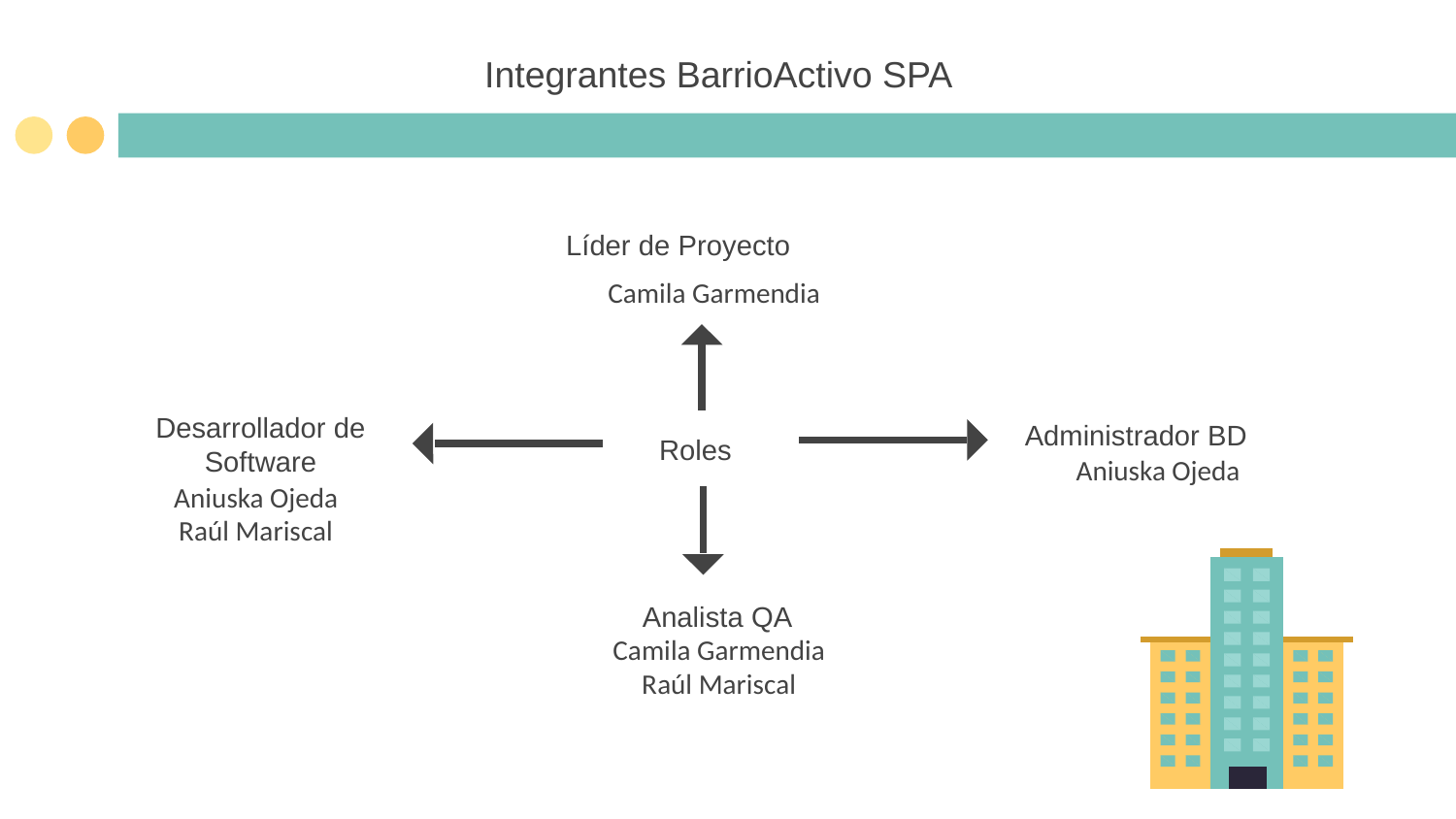

# Integrantes BarrioActivo SPA
Líder de Proyecto
Camila Garmendia

Desarrollador de Software
Administrador BD

Roles

Aniuska Ojeda

Aniuska Ojeda
Raúl Mariscal

Analista QA
Camila Garmendia
Raúl Mariscal